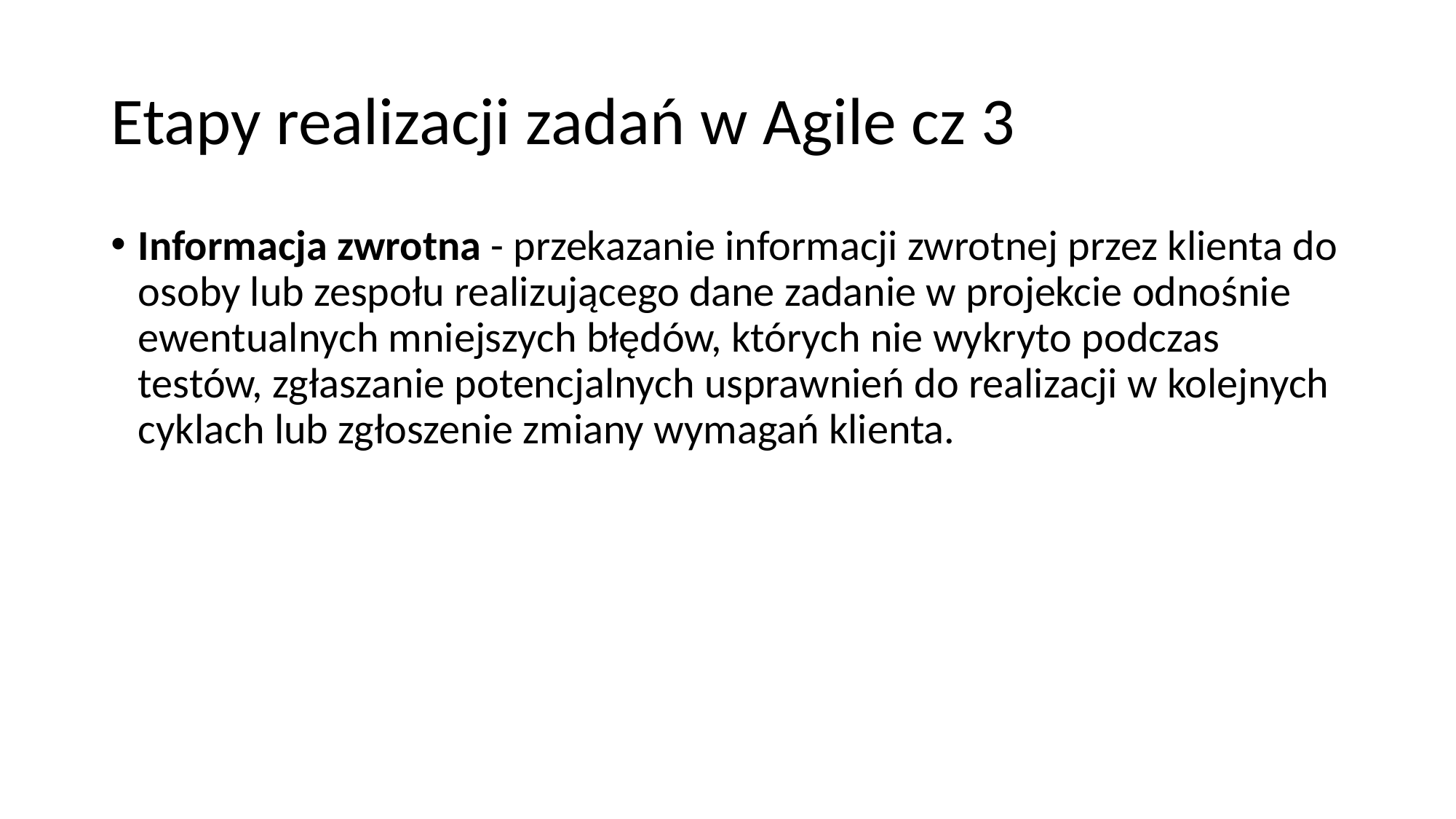

# Etapy realizacji zadań w Agile cz 3
Informacja zwrotna - przekazanie informacji zwrotnej przez klienta do osoby lub zespołu realizującego dane zadanie w projekcie odnośnie ewentualnych mniejszych błędów, których nie wykryto podczas testów, zgłaszanie potencjalnych usprawnień do realizacji w kolejnych cyklach lub zgłoszenie zmiany wymagań klienta.